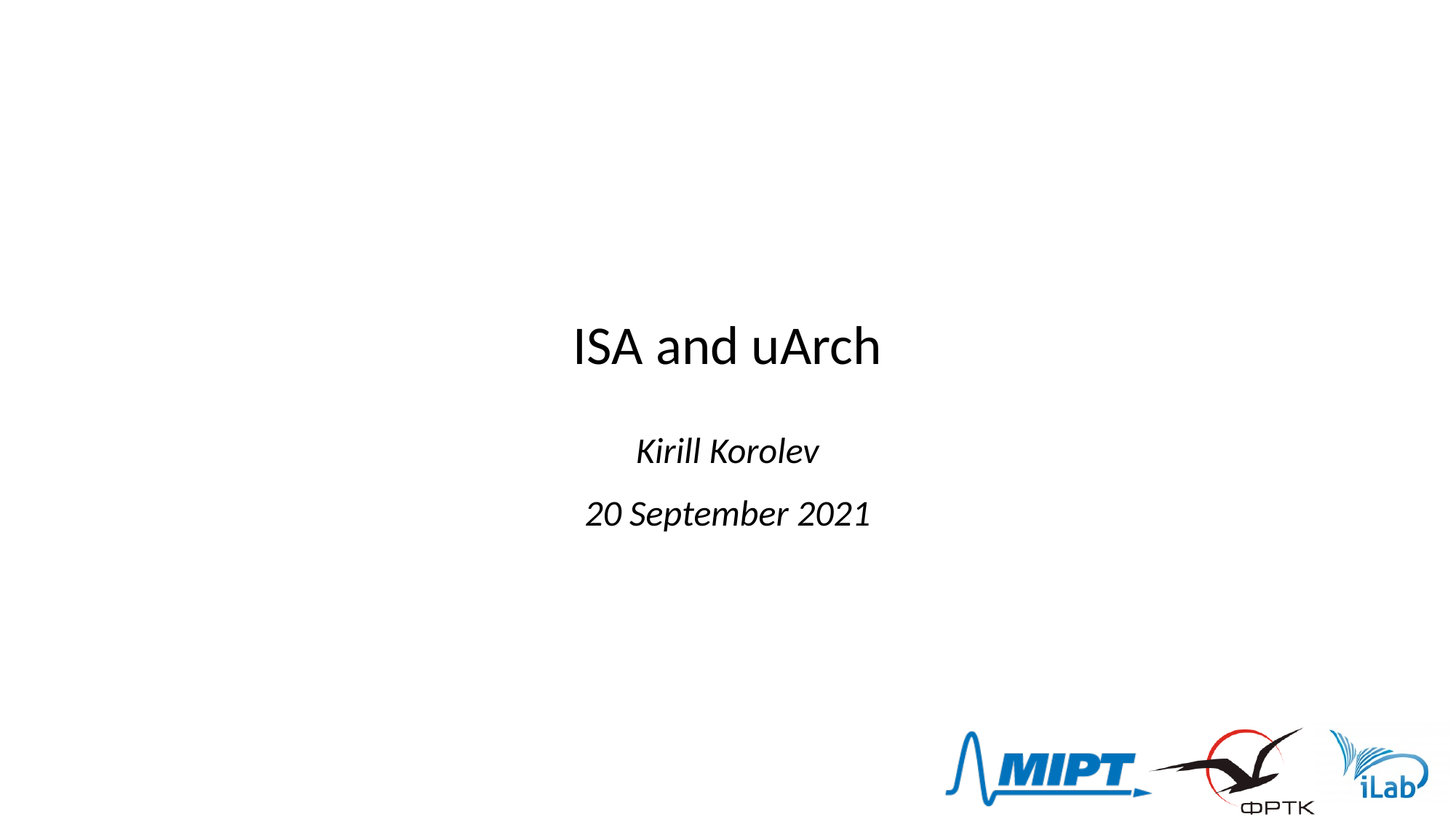

# ISA and uArch
Kirill Korolev
20 September 2021
1